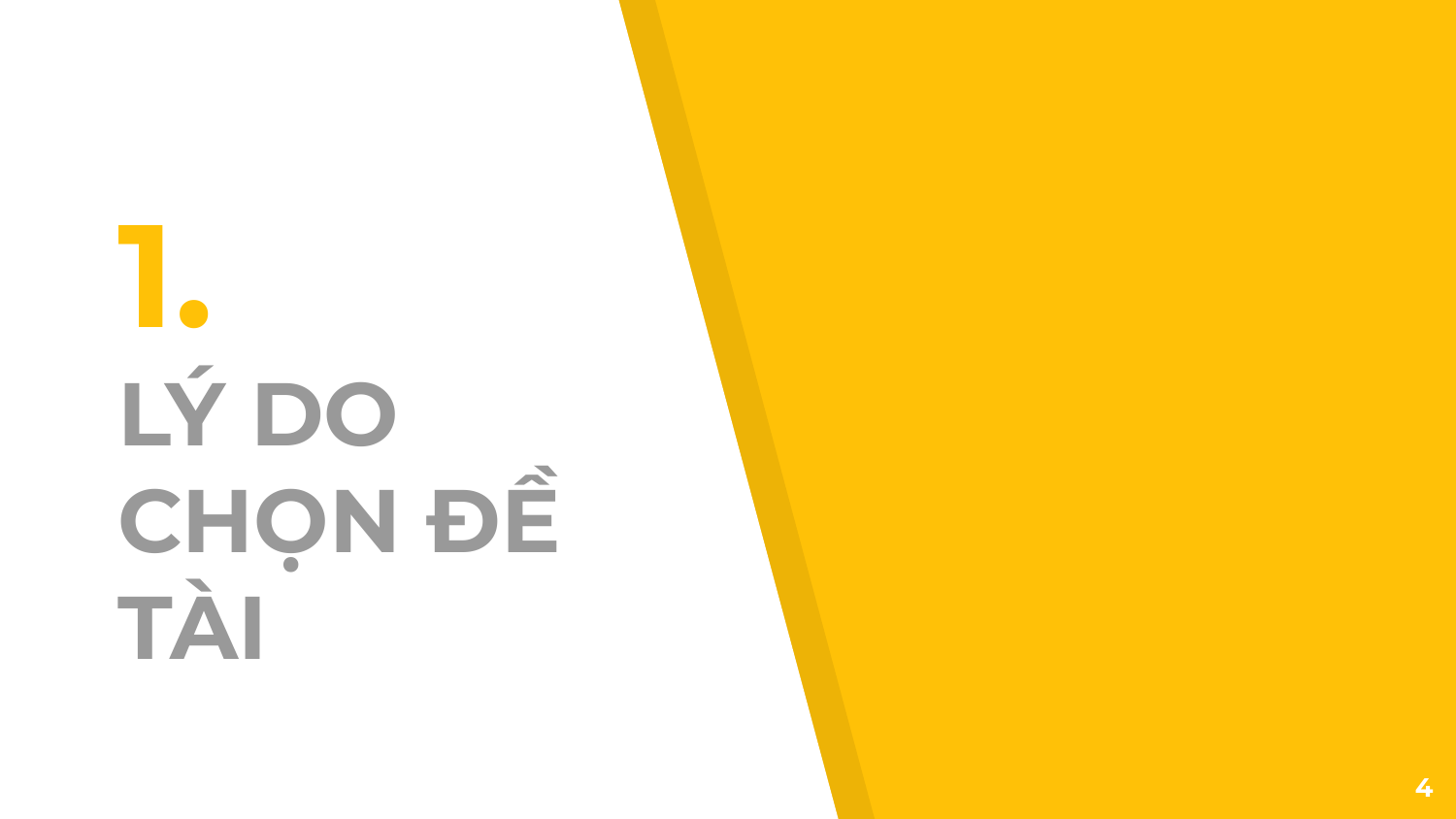

# 1.
LÝ DO CHỌN ĐỀ TÀI
4